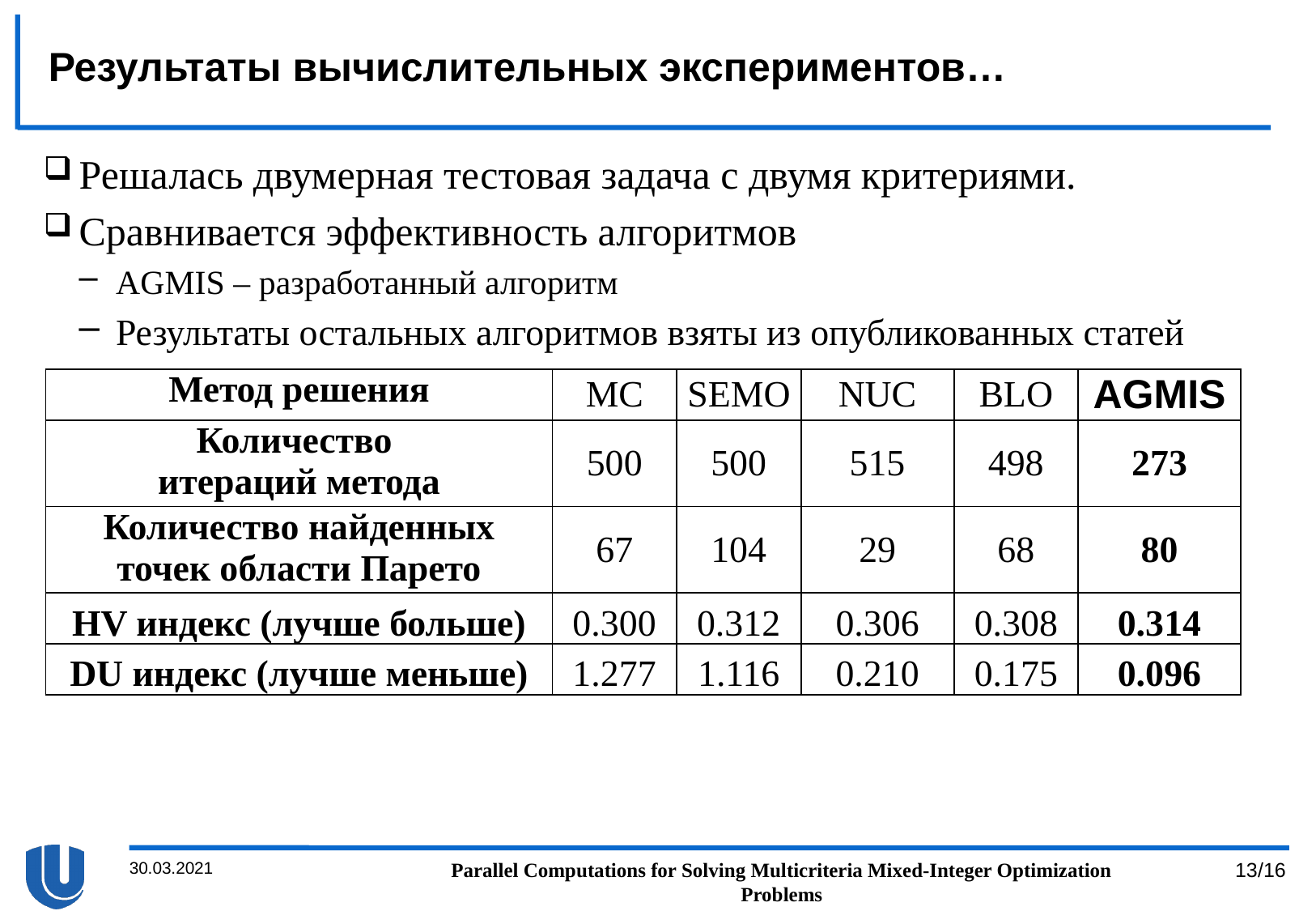

# Результаты вычислительных экспериментов…
Решалась двумерная тестовая задача с двумя критериями.
Сравнивается эффективность алгоритмов
AGMIS – разработанный алгоритм
Результаты остальных алгоритмов взяты из опубликованных статей

| Метод решения | MC | SEMO | NUC | BLO | AGMIS |
| --- | --- | --- | --- | --- | --- |
| Количество итераций метода | 500 | 500 | 515 | 498 | 273 |
| Количество найденных точек области Парето | 67 | 104 | 29 | 68 | 80 |
| HV индекс (лучше больше) | 0.300 | 0.312 | 0.306 | 0.308 | 0.314 |
| DU индекс (лучше меньше) | 1.277 | 1.116 | 0.210 | 0.175 | 0.096 |
30.03.2021
Parallel Computations for Solving Multicriteria Mixed-Integer Optimization Problems
13/16